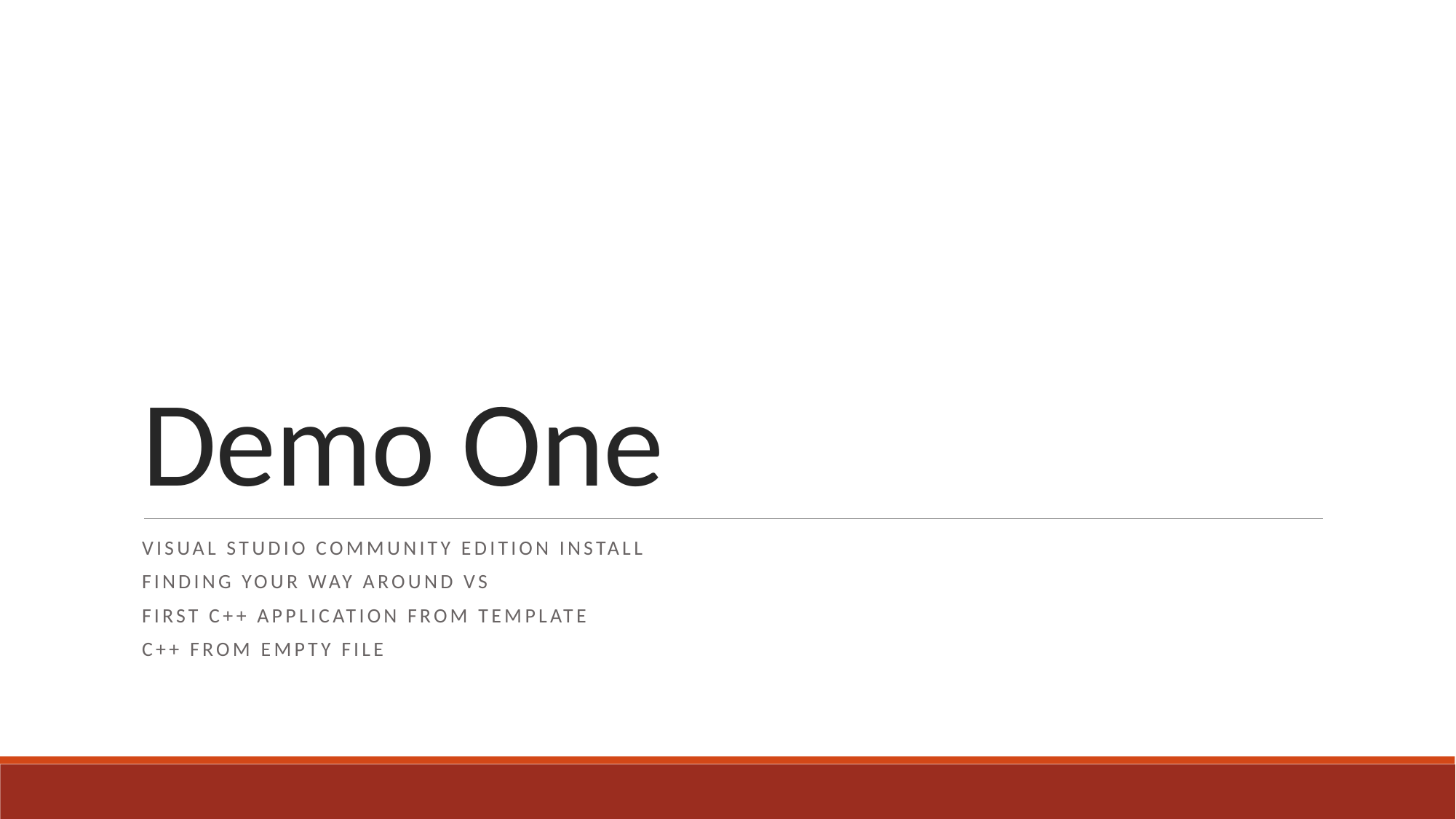

# Demo One
ViSual Studio Community EDITION Install
Finding your Way Around VS
First C++ Application from Template
C++ From Empty File